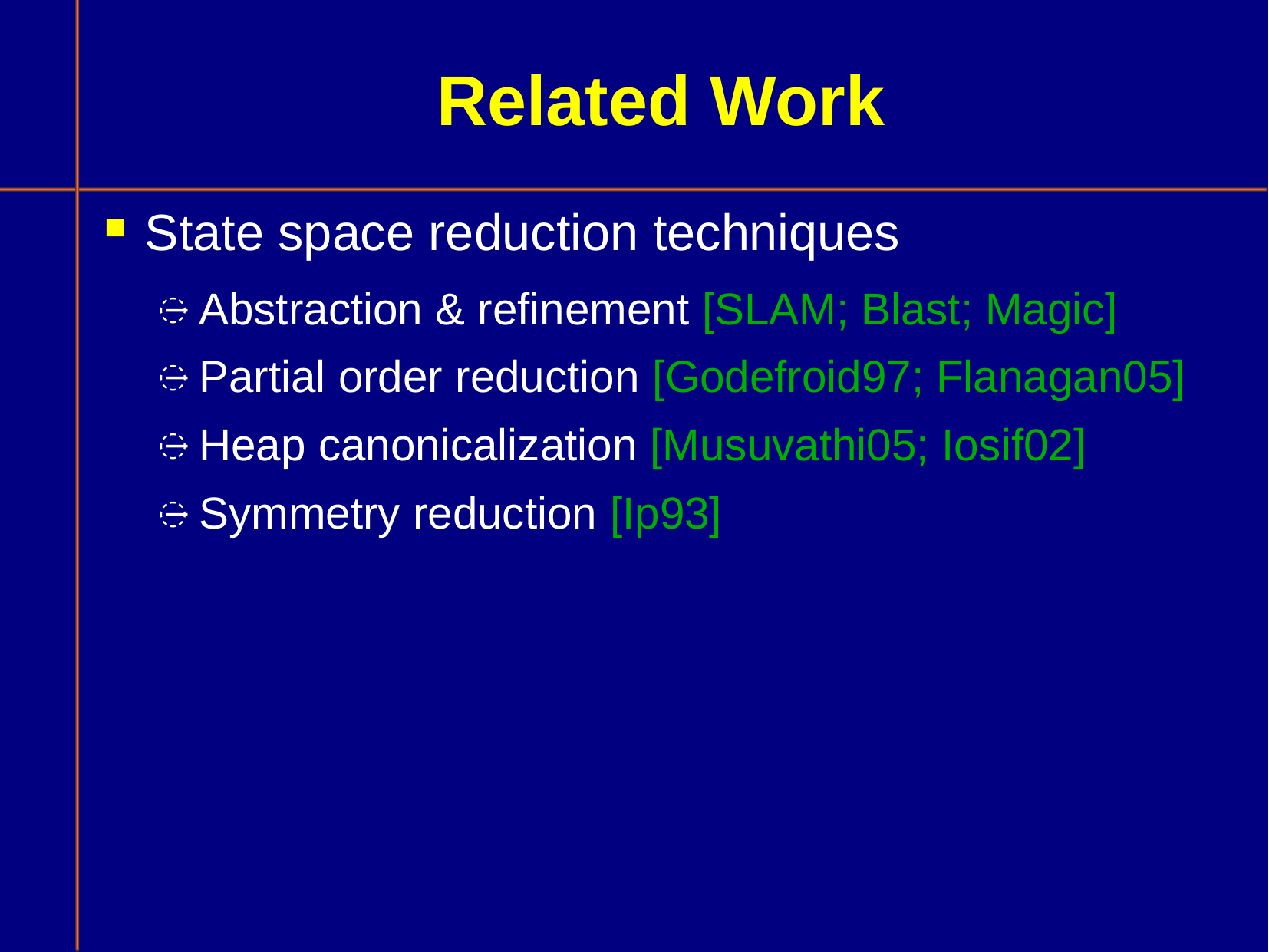

# Related Work
State space reduction techniques
Abstraction & refinement [SLAM; Blast; Magic]
Partial order reduction [Godefroid97; Flanagan05]
Heap canonicalization [Musuvathi05; Iosif02]
Symmetry reduction [Ip93]